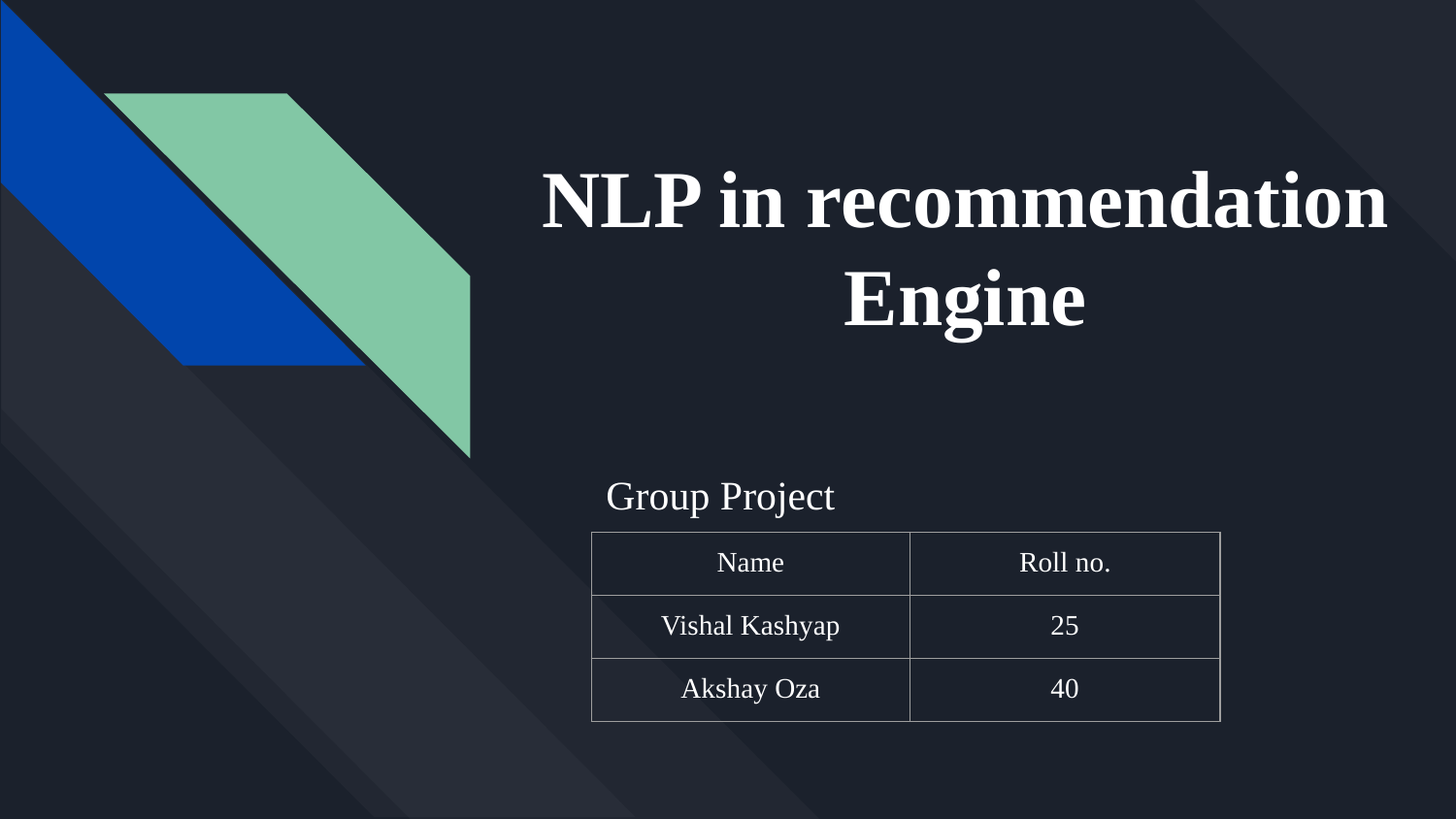

# NLP in recommendation Engine
Group Project

| Name | Roll no. |
| --- | --- |
| Vishal Kashyap | 25 |
| Akshay Oza | 40 |